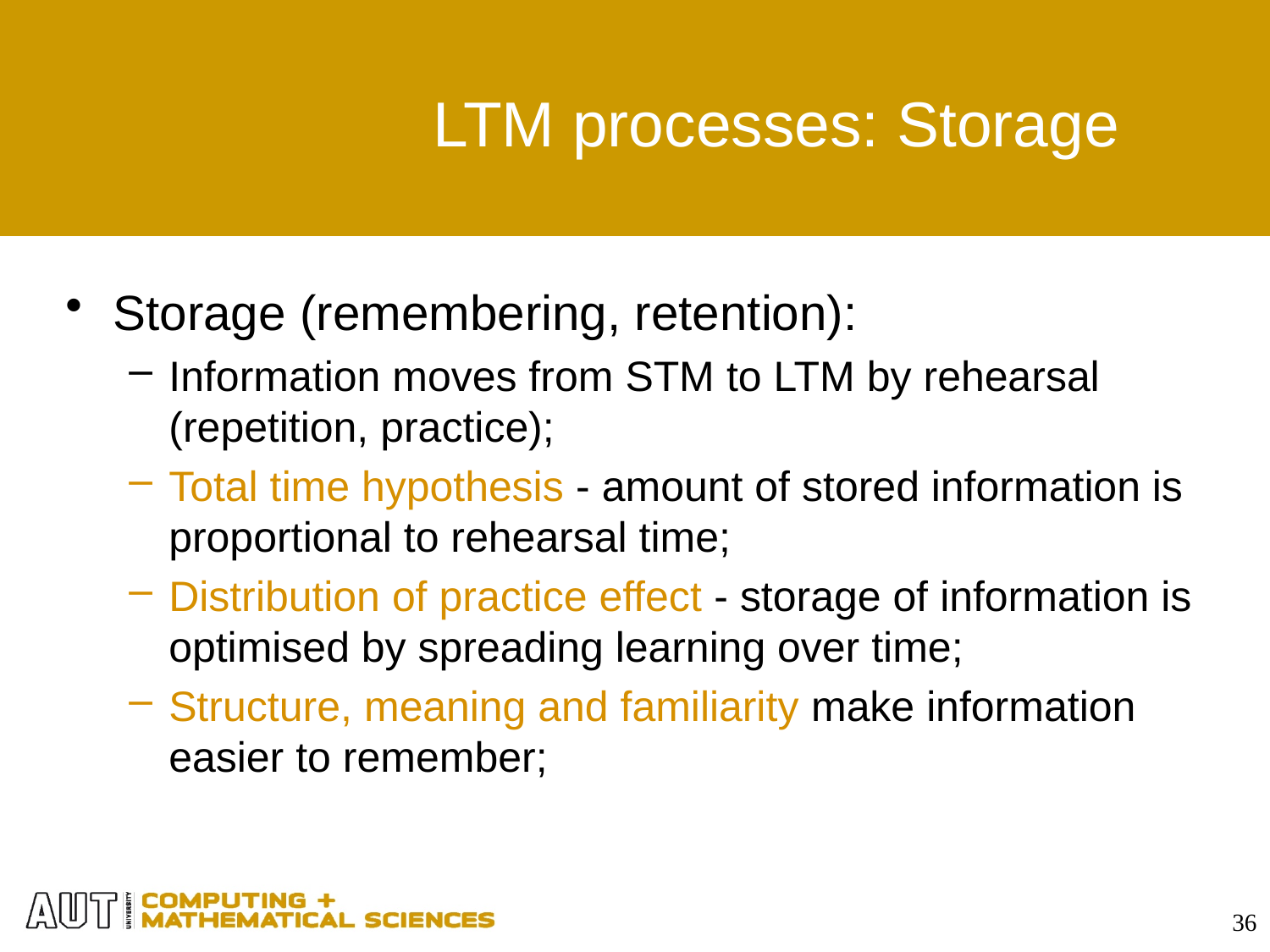

# LTM processes: Storage
Storage (remembering, retention):
Information moves from STM to LTM by rehearsal (repetition, practice);
Total time hypothesis - amount of stored information is proportional to rehearsal time;
Distribution of practice effect - storage of information is optimised by spreading learning over time;
Structure, meaning and familiarity make information easier to remember;
36